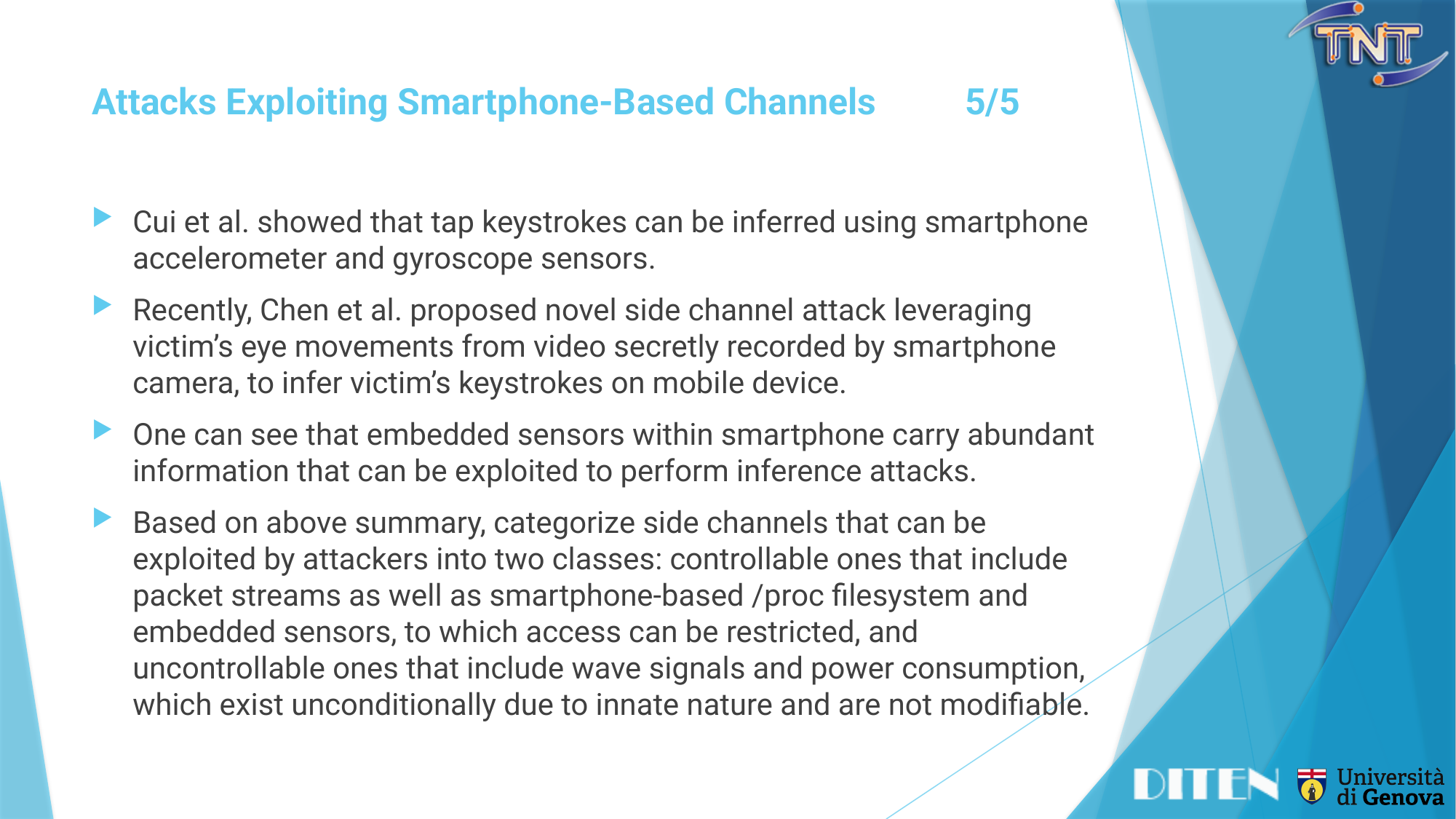

# Attacks Exploiting Smartphone-Based Channels	5/5
Cui et al. showed that tap keystrokes can be inferred using smartphone accelerometer and gyroscope sensors.
Recently, Chen et al. proposed novel side channel attack leveraging victim’s eye movements from video secretly recorded by smartphone camera, to infer victim’s keystrokes on mobile device.
One can see that embedded sensors within smartphone carry abundant information that can be exploited to perform inference attacks.
Based on above summary, categorize side channels that can be exploited by attackers into two classes: controllable ones that include packet streams as well as smartphone-based /proc filesystem and embedded sensors, to which access can be restricted, and uncontrollable ones that include wave signals and power consumption, which exist unconditionally due to innate nature and are not modifiable.